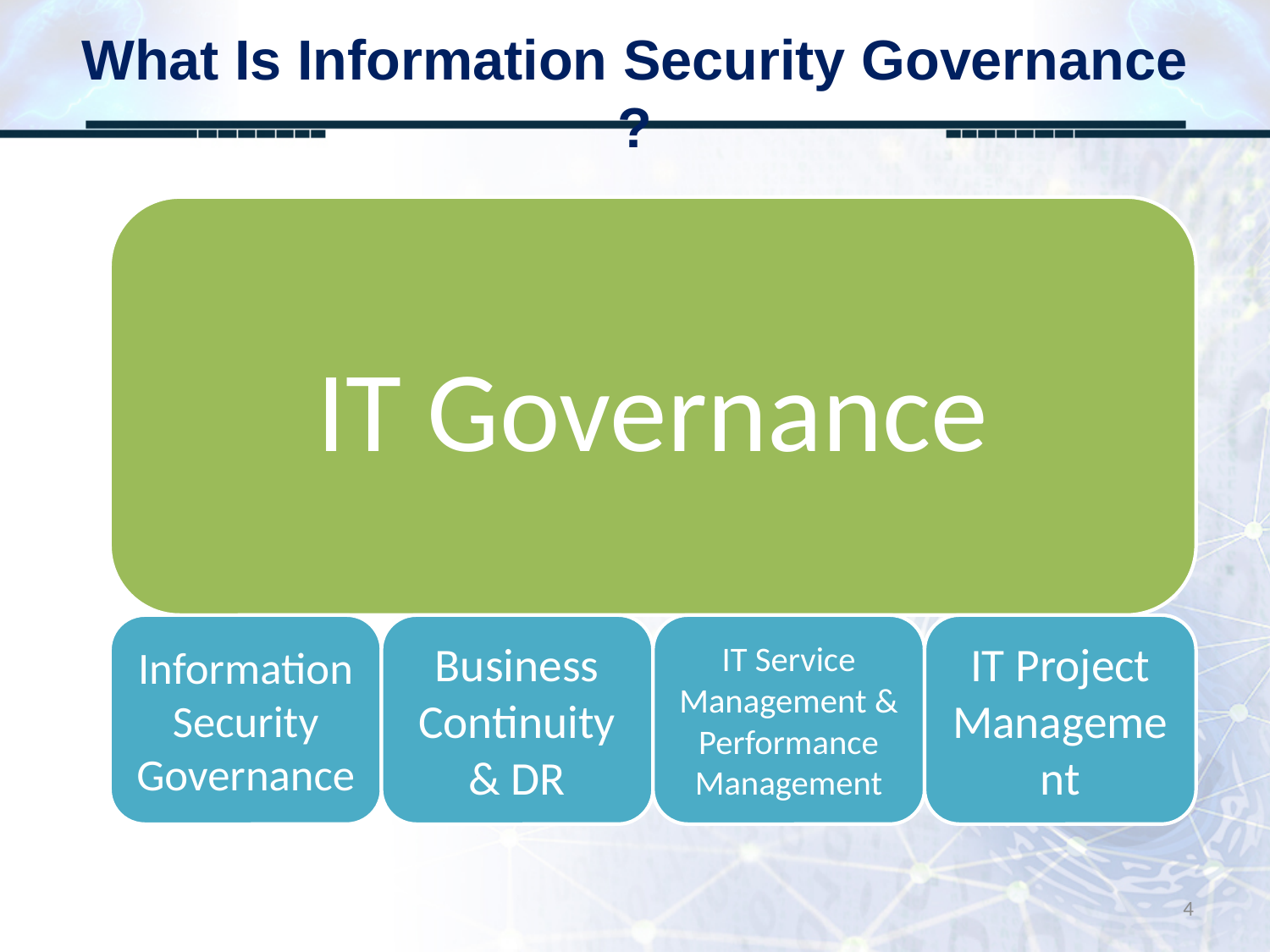

# What Is Information Security Governance ?
IT Governance
Information Security Governance
Business Continuity & DR
IT Service Management & Performance Management
IT Project Management
4